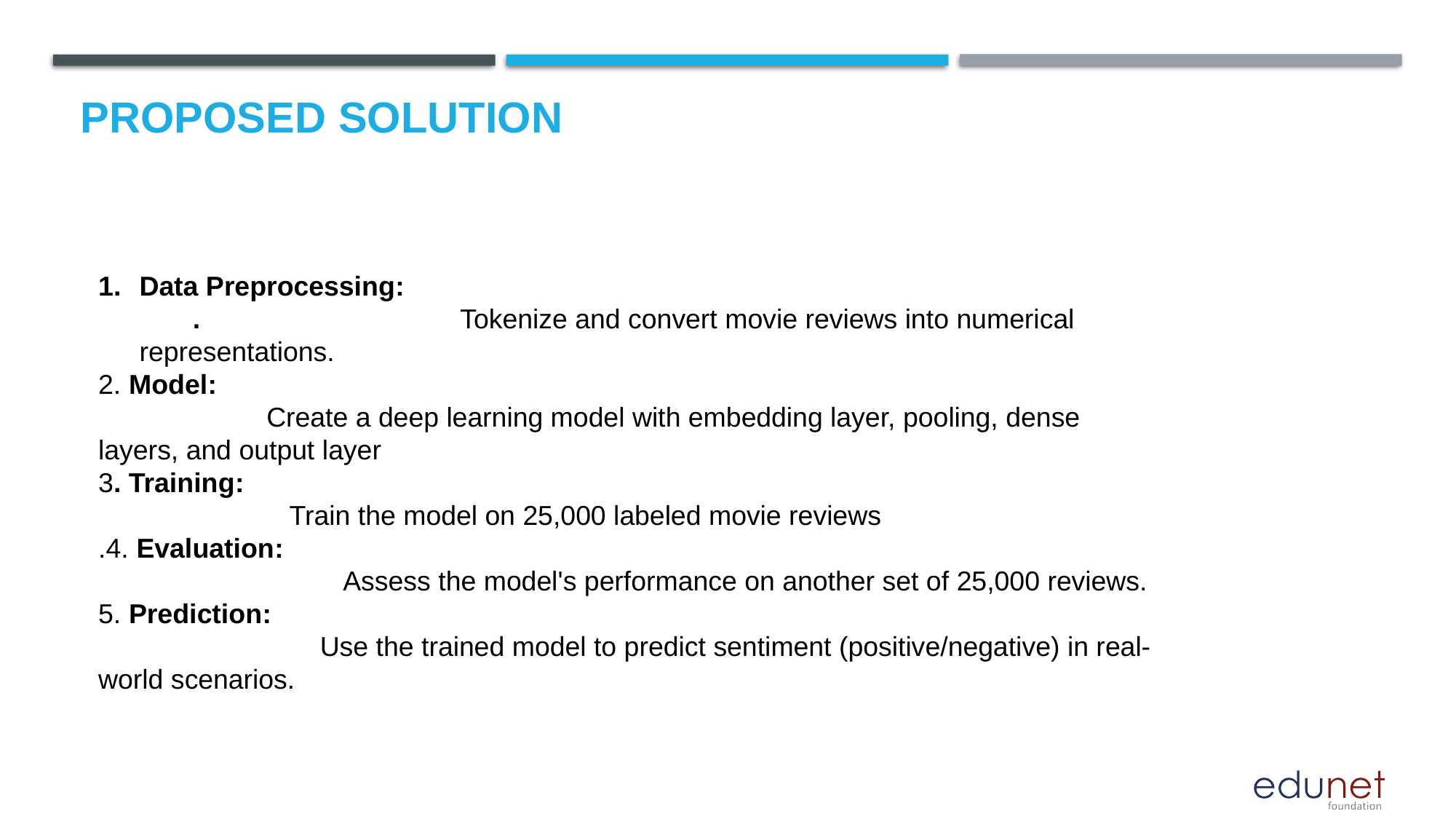

# Proposed Solution

Data Preprocessing:                                                                                                         .                                  Tokenize and convert movie reviews into numerical representations.
2. Model:
                      Create a deep learning model with embedding layer, pooling, dense layers, and output layer
3. Training:
                         Train the model on 25,000 labeled movie reviews
.4. Evaluation:
                                Assess the model's performance on another set of 25,000 reviews.
5. Prediction:
                             Use the trained model to predict sentiment (positive/negative) in real-world scenarios.